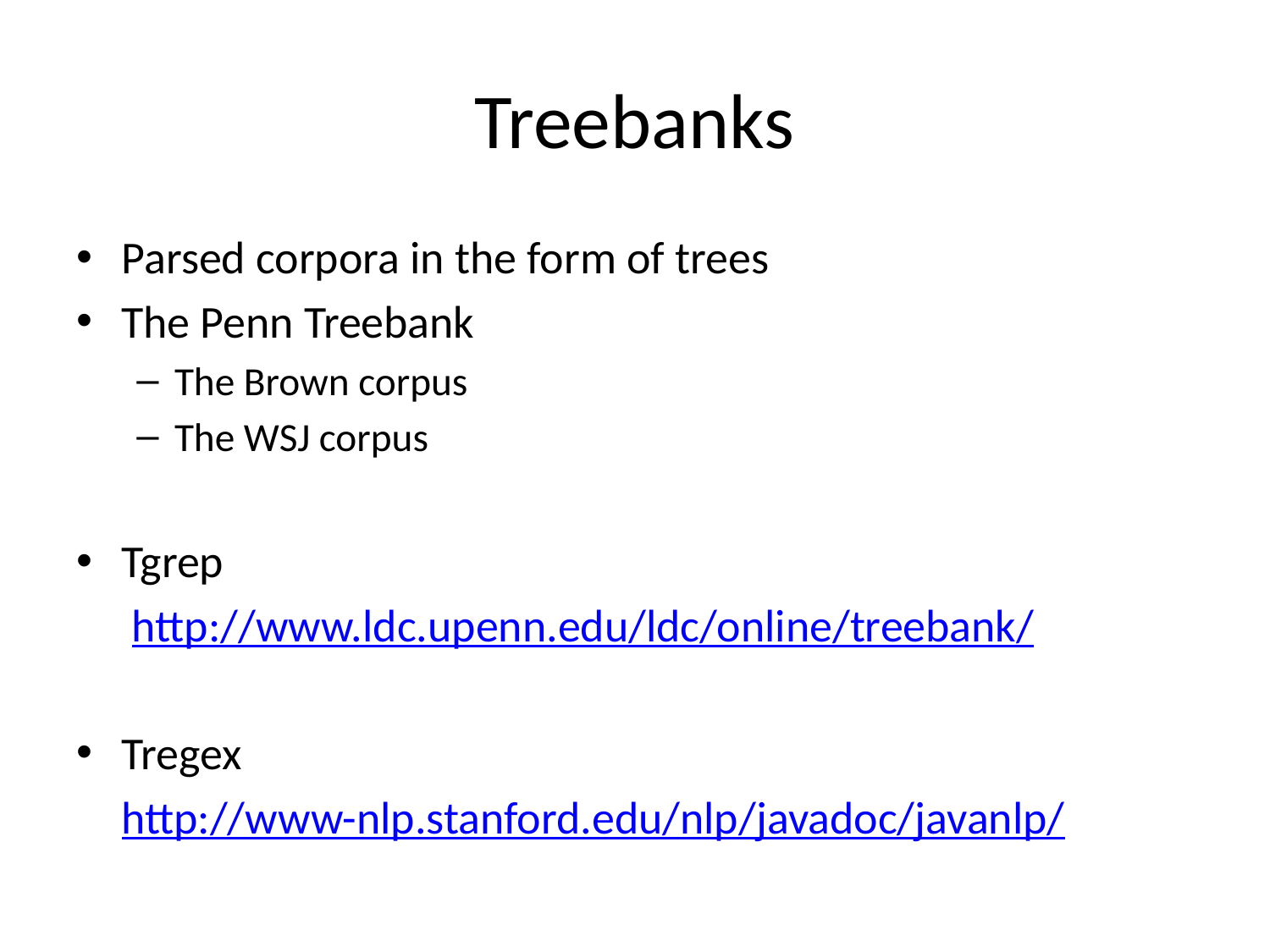

# Treebanks
Parsed corpora in the form of trees
The Penn Treebank
The Brown corpus
The WSJ corpus

Tgrep
	 http://www.ldc.upenn.edu/ldc/online/treebank/

Tregex
	http://www-nlp.stanford.edu/nlp/javadoc/javanlp/